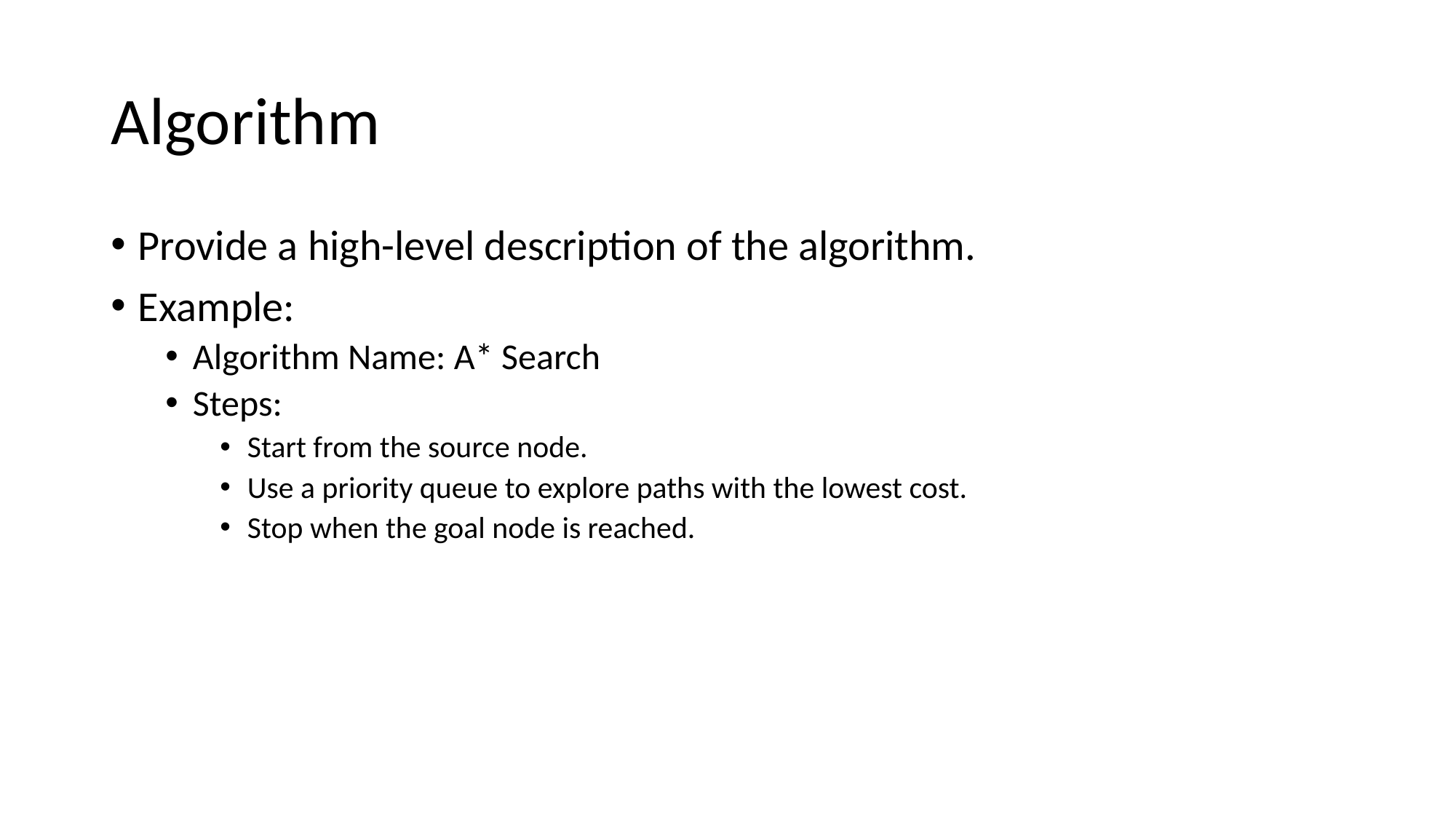

# Algorithm
Provide a high-level description of the algorithm.
Example:
Algorithm Name: A* Search
Steps:
Start from the source node.
Use a priority queue to explore paths with the lowest cost.
Stop when the goal node is reached.